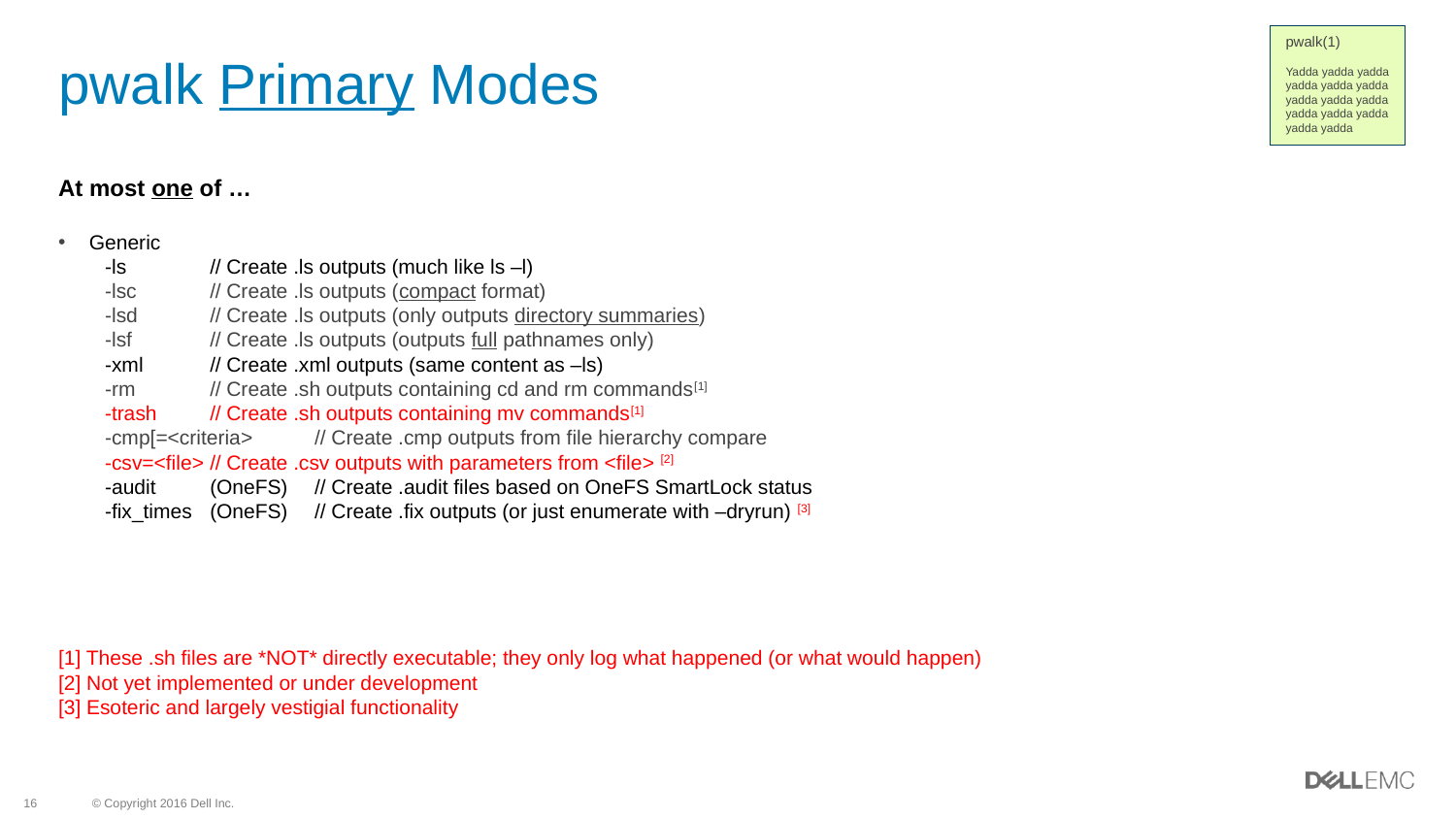

# pwalk Primary Modes
pwalk(1)

Yadda yadda yadda yadda yadda yadda yadda yadda yadda yadda yadda yadda yadda yadda

At most one of …

Generic
-ls			// Create .ls outputs (much like ls –l)
-lsc			// Create .ls outputs (compact format)
-lsd			// Create .ls outputs (only outputs directory summaries)
-lsf			// Create .ls outputs (outputs full pathnames only)
-xml			// Create .xml outputs (same content as –ls)
-rm			// Create .sh outputs containing cd and rm commands[1]
-trash			// Create .sh outputs containing mv commands[1]
-cmp[=<criteria>		// Create .cmp outputs from file hierarchy compare
-csv=<file>		// Create .csv outputs with parameters from <file> [2]
-audit		(OneFS)	// Create .audit files based on OneFS SmartLock status
-fix_times	(OneFS)	// Create .fix outputs (or just enumerate with –dryrun) [3]

[1] These .sh files are *NOT* directly executable; they only log what happened (or what would happen)
[2] Not yet implemented or under development
[3] Esoteric and largely vestigial functionality